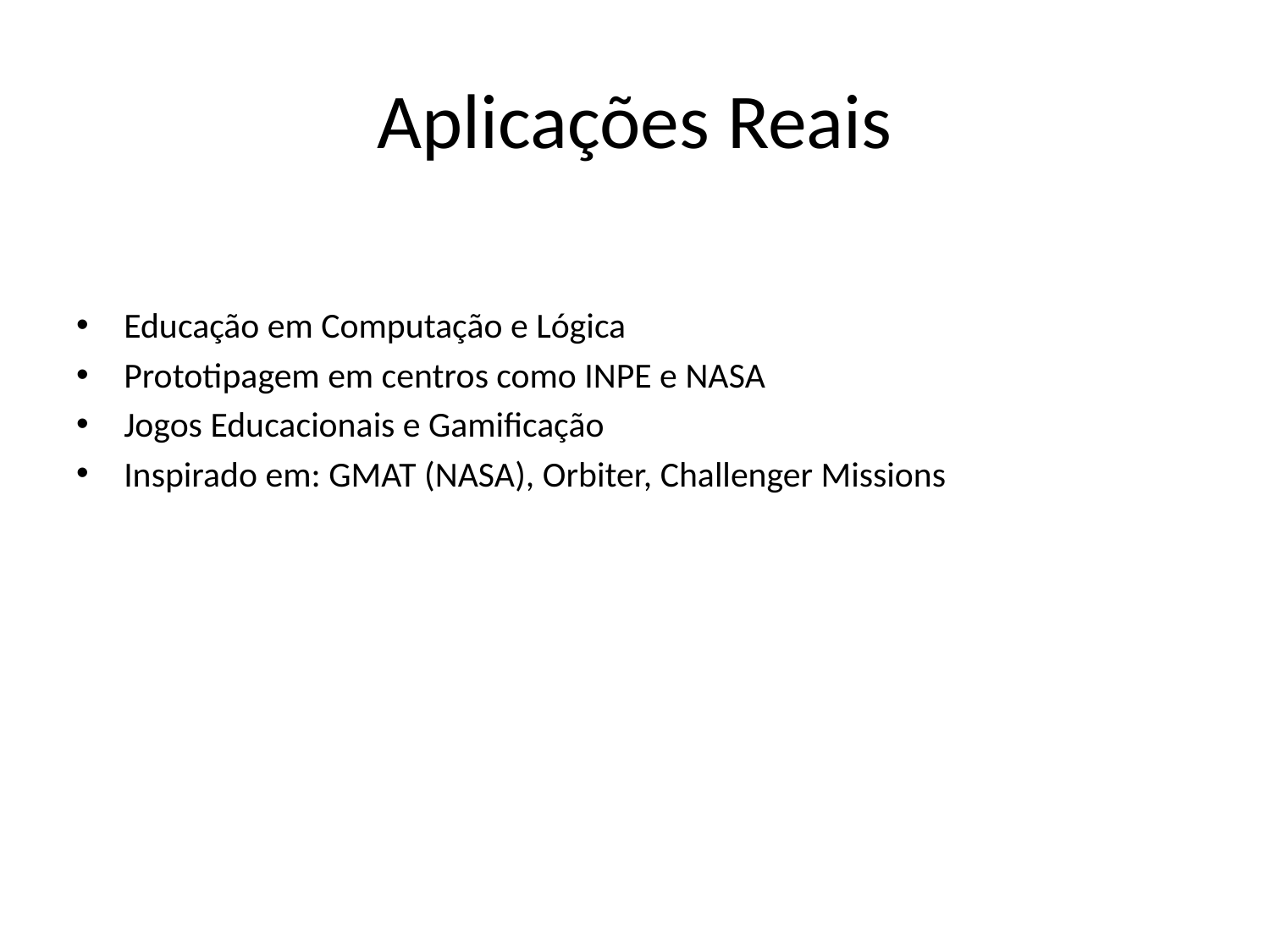

# Aplicações Reais

Educação em Computação e Lógica
Prototipagem em centros como INPE e NASA
Jogos Educacionais e Gamificação
Inspirado em: GMAT (NASA), Orbiter, Challenger Missions